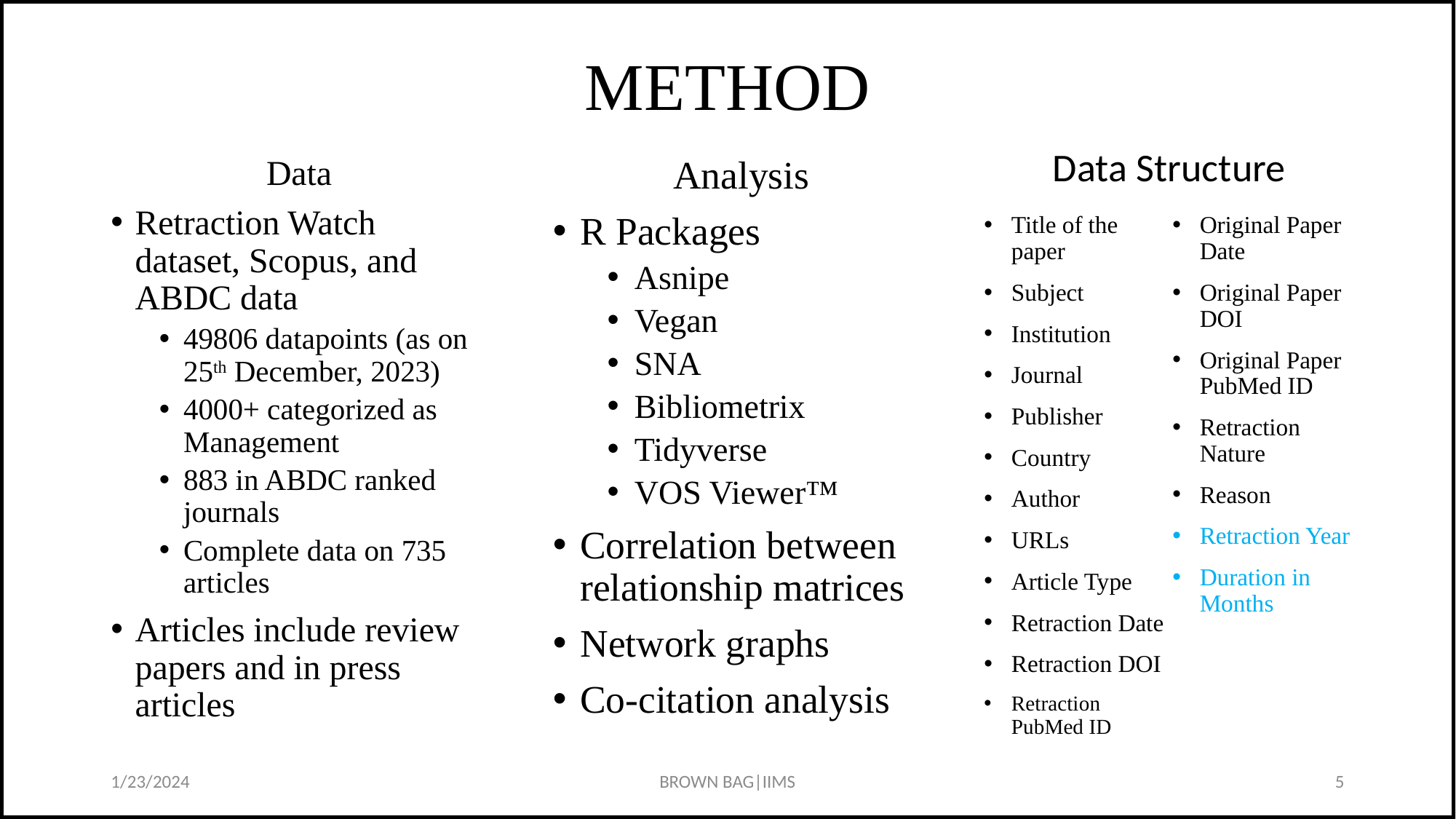

# METHOD
Analysis
R Packages
Asnipe
Vegan
SNA
Bibliometrix
Tidyverse
VOS Viewer™
Correlation between relationship matrices
Network graphs
Co-citation analysis
Data
Retraction Watch dataset, Scopus, and ABDC data
49806 datapoints (as on 25th December, 2023)
4000+ categorized as Management
883 in ABDC ranked journals
Complete data on 735 articles
Articles include review papers and in press articles
Data Structure
Title of the paper
Subject
Institution
Journal
Publisher
Country
Author
URLs
Article Type
Retraction Date
Retraction DOI
Retraction PubMed ID
Original Paper Date
Original Paper DOI
Original Paper PubMed ID
Retraction Nature
Reason
Retraction Year
Duration in Months

1/23/2024
BROWN BAG|IIMS
5